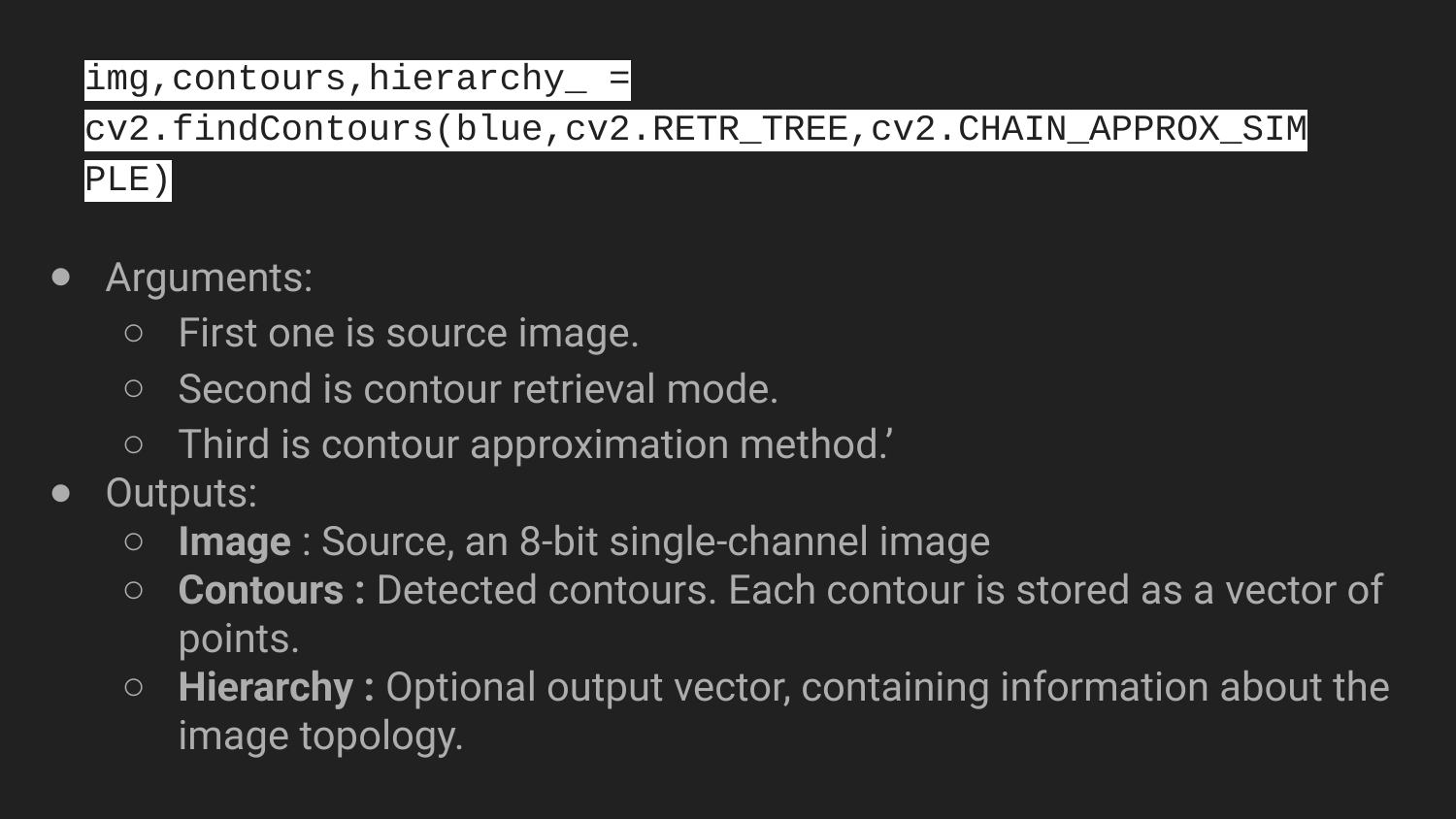

# img,contours,hierarchy_ = cv2.findContours(blue,cv2.RETR_TREE,cv2.CHAIN_APPROX_SIMPLE)

Arguments:
First one is source image.
Second is contour retrieval mode.
Third is contour approximation method.’
Outputs:
Image : Source, an 8-bit single-channel image
Contours : Detected contours. Each contour is stored as a vector of points.
Hierarchy : Optional output vector, containing information about the image topology.